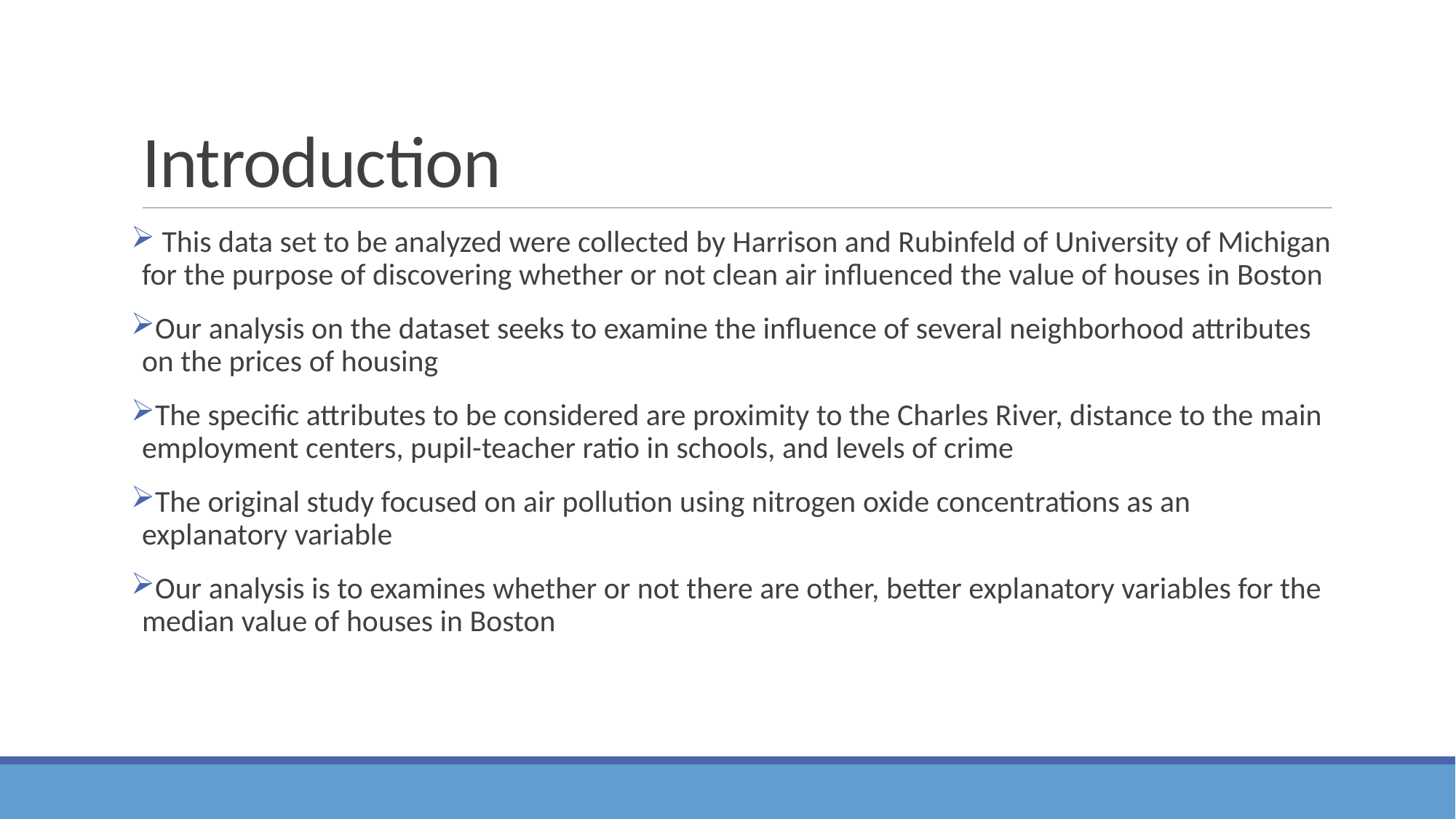

# Introduction
 This data set to be analyzed were collected by Harrison and Rubinfeld of University of Michigan for the purpose of discovering whether or not clean air influenced the value of houses in Boston
Our analysis on the dataset seeks to examine the influence of several neighborhood attributes on the prices of housing
The specific attributes to be considered are proximity to the Charles River, distance to the main employment centers, pupil-teacher ratio in schools, and levels of crime
The original study focused on air pollution using nitrogen oxide concentrations as an explanatory variable
Our analysis is to examines whether or not there are other, better explanatory variables for the median value of houses in Boston